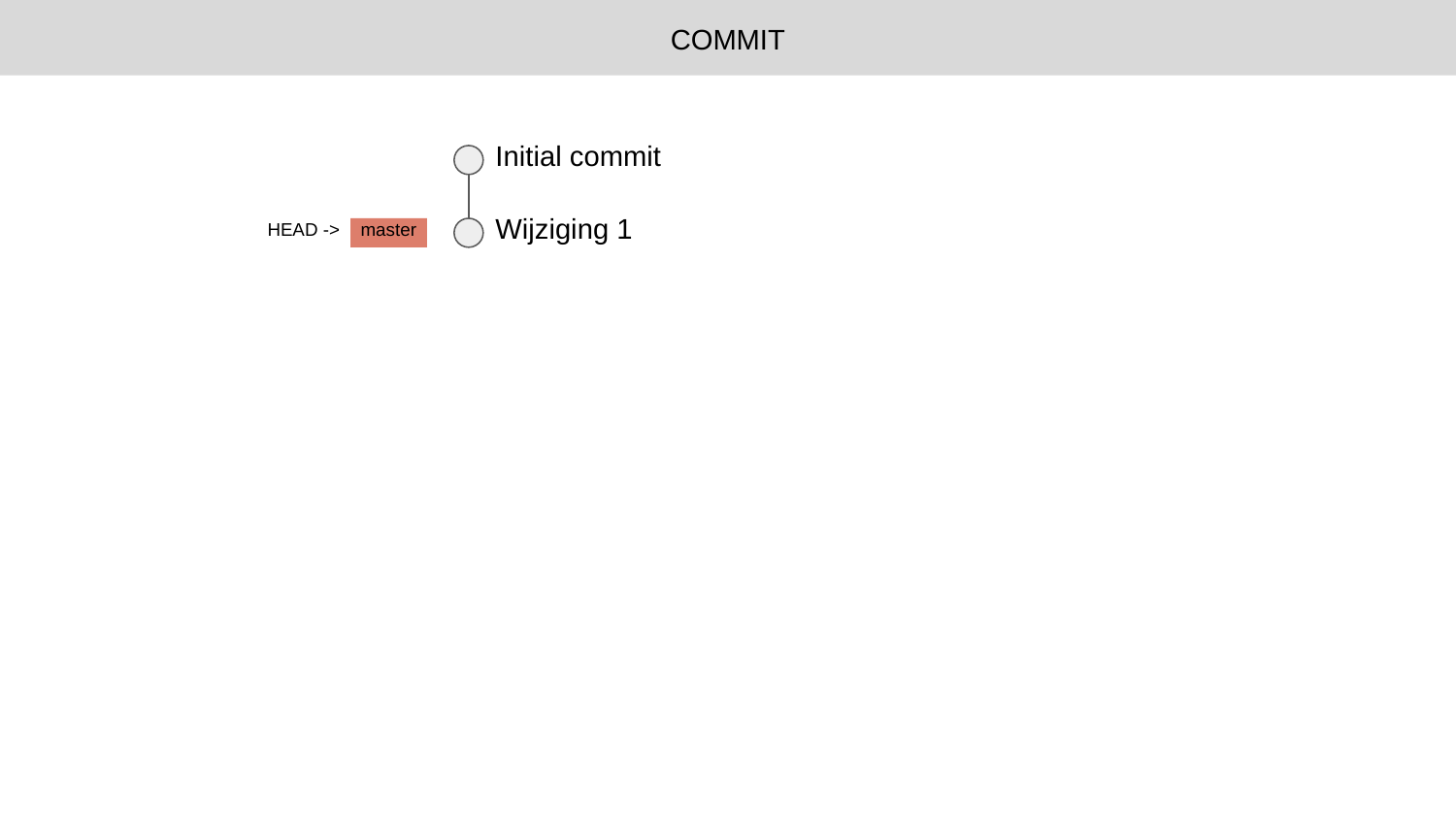

COMMIT
Initial commit

Wijziging 1
HEAD ->
master